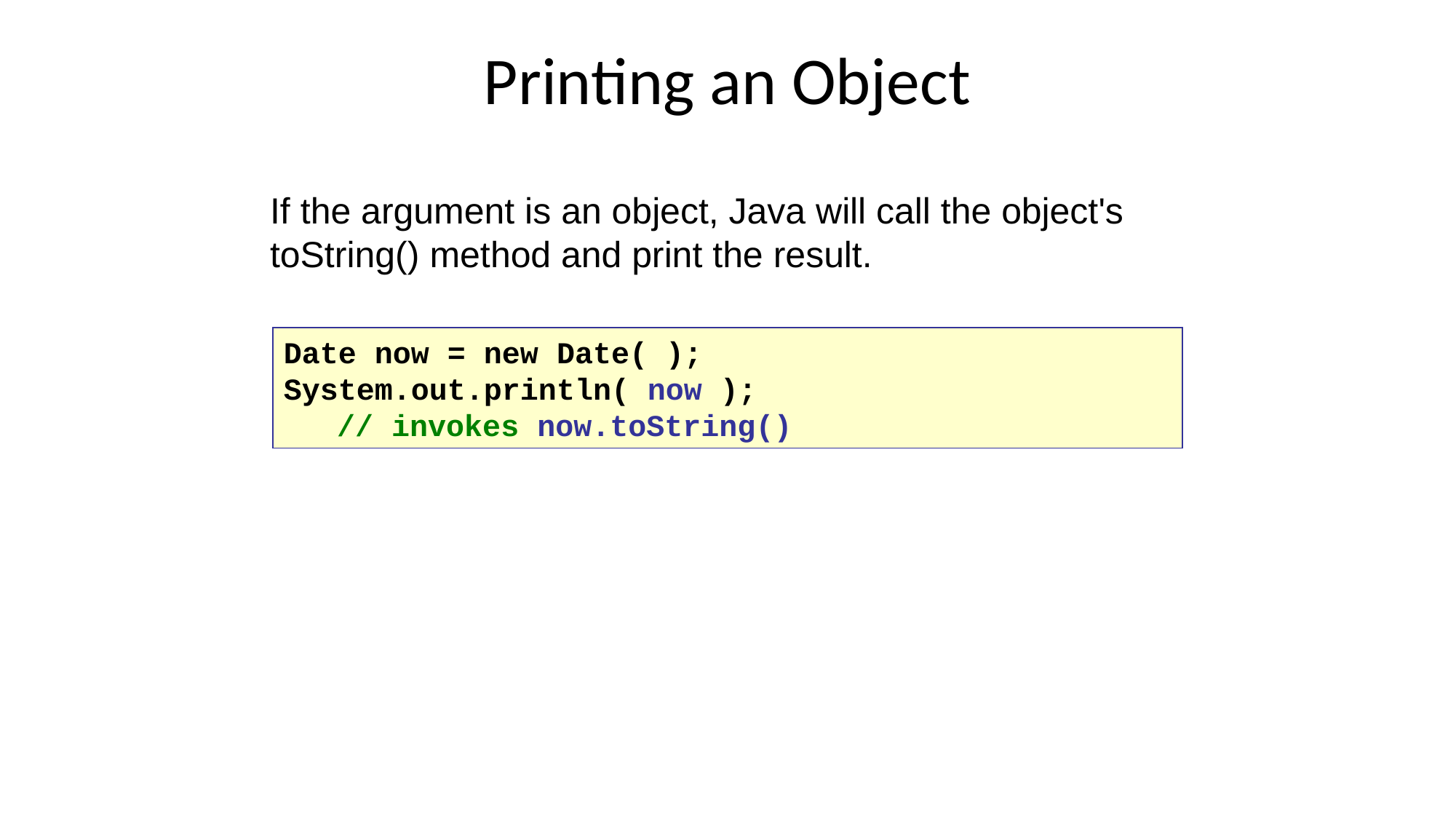

Printing an Object
If the argument is an object, Java will call the object's toString() method and print the result.
Date now = new Date( );
System.out.println( now );
	// invokes now.toString()